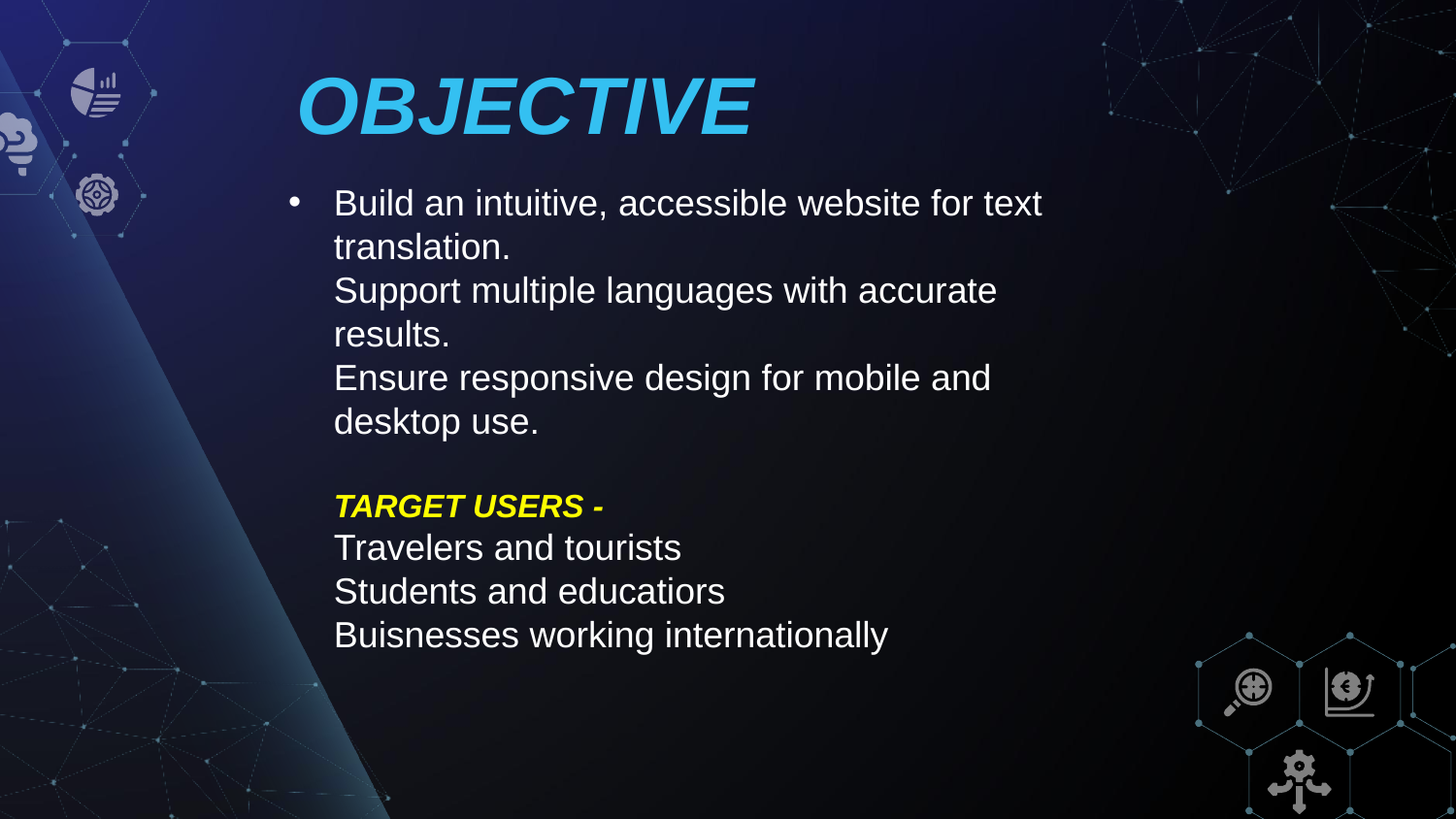

OBJECTIVE
# Build an intuitive, accessible website for text translation. Support multiple languages with accurate results. Ensure responsive design for mobile and desktop use. TARGET USERS - Travelers and tourists Students and educatiors Buisnesses working internationally